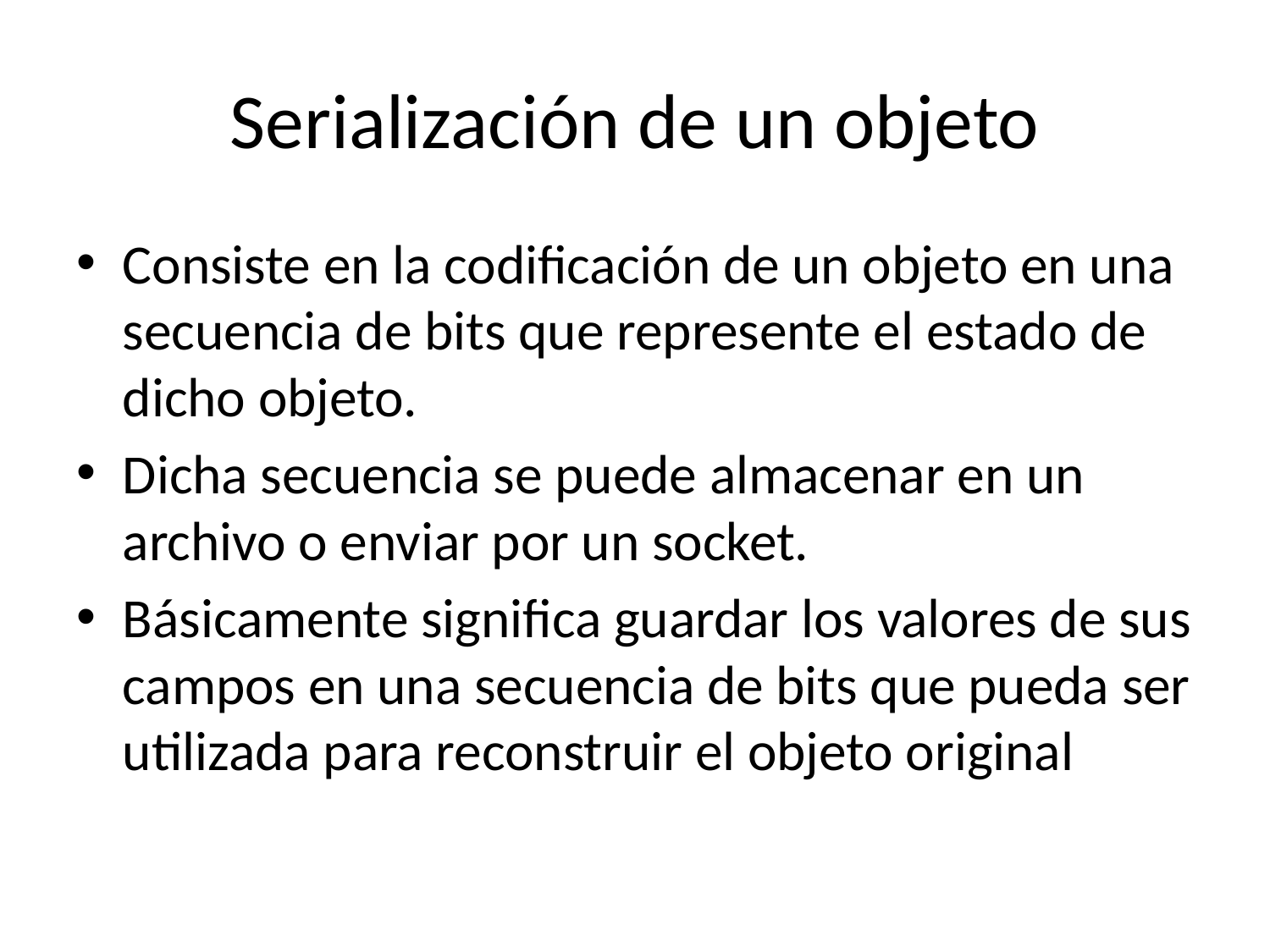

# Serialización de un objeto
Consiste en la codificación de un objeto en una secuencia de bits que represente el estado de dicho objeto.
Dicha secuencia se puede almacenar en un archivo o enviar por un socket.
Básicamente significa guardar los valores de sus campos en una secuencia de bits que pueda ser utilizada para reconstruir el objeto original